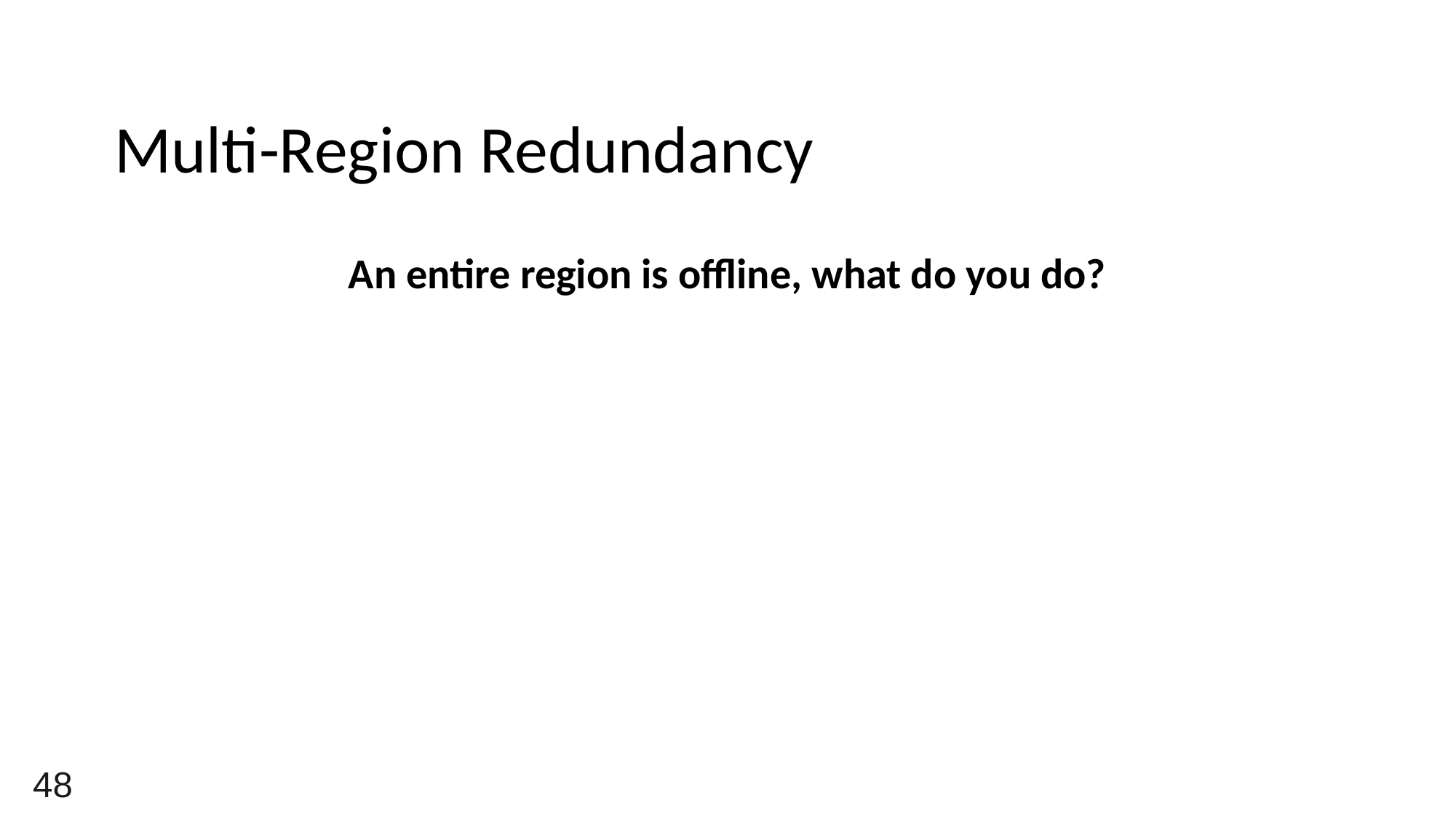

# Multi-Region Redundancy

An entire region is offline, what do you do?
48